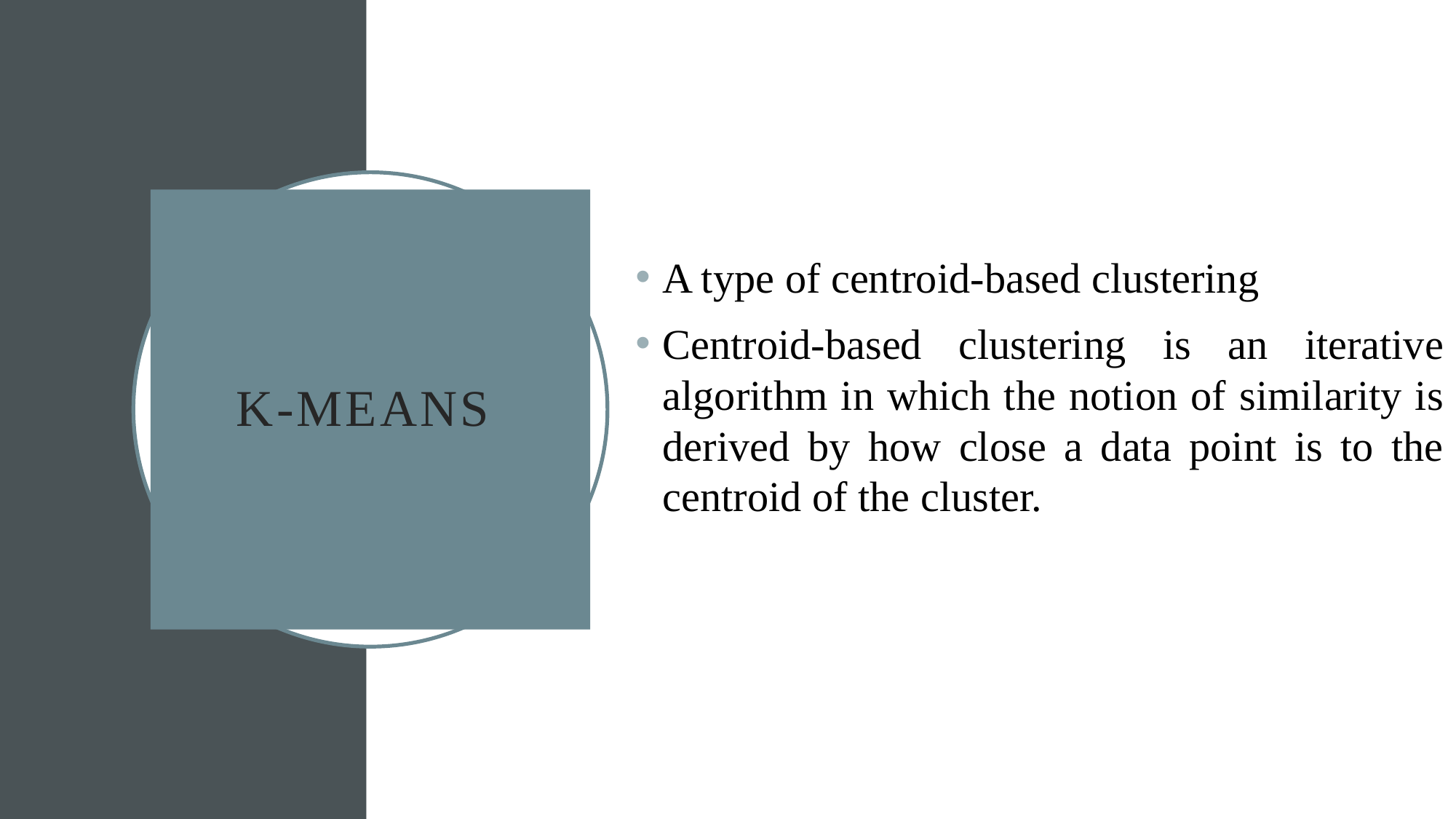

A type of centroid-based clustering
Centroid-based clustering is an iterative algorithm in which the notion of similarity is derived by how close a data point is to the centroid of the cluster.

# K-Means